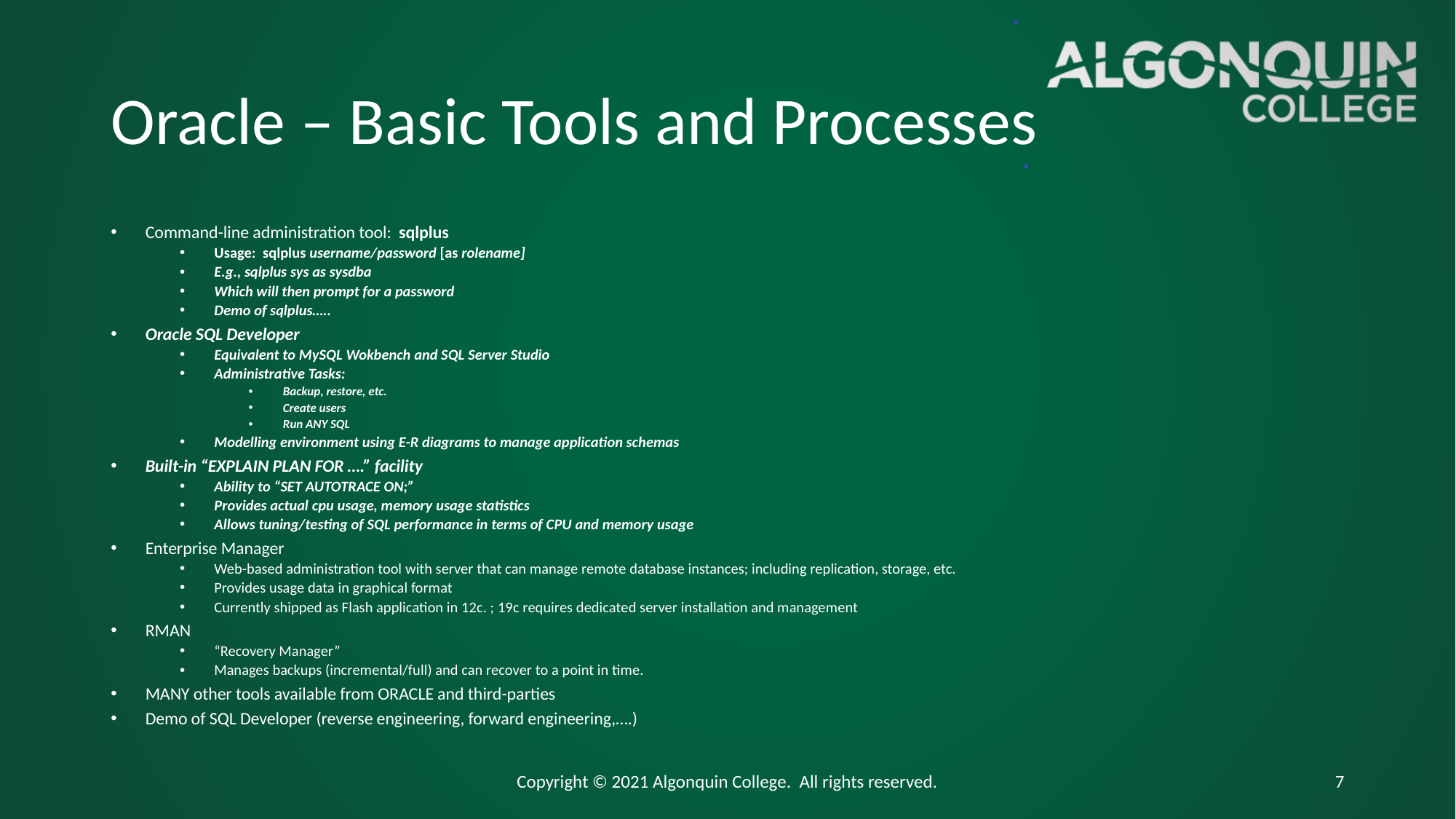

# Oracle – Basic Tools and Processes
Command-line administration tool:  sqlplus
Usage:  sqlplus username/password [as rolename]
E.g., sqlplus sys as sysdba
Which will then prompt for a password
Demo of sqlplus…..
Oracle SQL Developer
Equivalent to MySQL Wokbench and SQL Server Studio
Administrative Tasks:
Backup, restore, etc.
Create users
Run ANY SQL
Modelling environment using E-R diagrams to manage application schemas
Built-in “EXPLAIN PLAN FOR ….” facility
Ability to “SET AUTOTRACE ON;”
Provides actual cpu usage, memory usage statistics
Allows tuning/testing of SQL performance in terms of CPU and memory usage
Enterprise Manager
Web-based administration tool with server that can manage remote database instances; including replication, storage, etc.
Provides usage data in graphical format
Currently shipped as Flash application in 12c. ; 19c requires dedicated server installation and management
RMAN
“Recovery Manager”
Manages backups (incremental/full) and can recover to a point in time.
MANY other tools available from ORACLE and third-parties
Demo of SQL Developer (reverse engineering, forward engineering,….)

Copyright © 2021 Algonquin College.  All rights reserved.
7